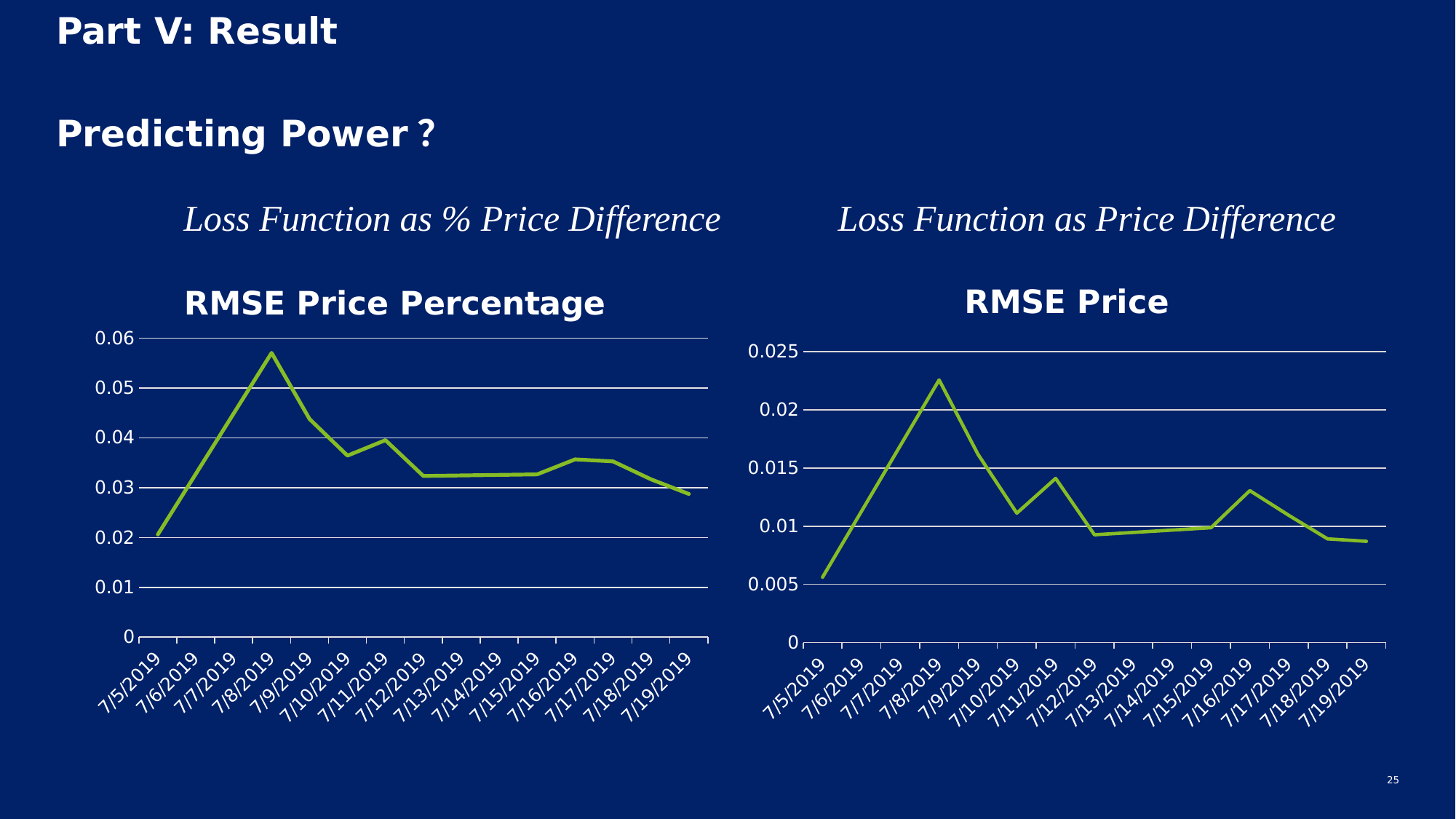

Part V: Result
Predicting Power？
Loss Function as Price Difference
Loss Function as % Price Difference

### Chart:

| Category | RMSE Price |
|---|---|
| 43651 | 0.005618879385803988 |
| 43654 | 0.022571891806163192 |
| 43655 | 0.016182565209931242 |
| 43656 | 0.011119553687580136 |
| 43657 | 0.014109918480317915 |
| 43658 | 0.009260096108904303 |
| 43661 | 0.00986521544829807 |
| 43662 | 0.013059644242354536 |
| 43663 | 0.01093572053204159 |
| 43664 | 0.00890794886604034 |
| 43665 | 0.00869812109271376 |

### Chart: RMSE Price Percentage

| Category | RMSE Price Percentage  |
|---|---|
| 43651 | 0.0205876738283079 |
| 43654 | 0.05703453584111867 |
| 43655 | 0.043768303333148635 |
| 43656 | 0.03642540426363831 |
| 43657 | 0.03953034521021452 |
| 43658 | 0.03234244932680393 |
| 43661 | 0.0326608124124831 |
| 43662 | 0.03567367163116505 |
| 43663 | 0.03527086103502919 |
| 43664 | 0.03168338159125932 |
| 43665 | 0.02872858952593214 |